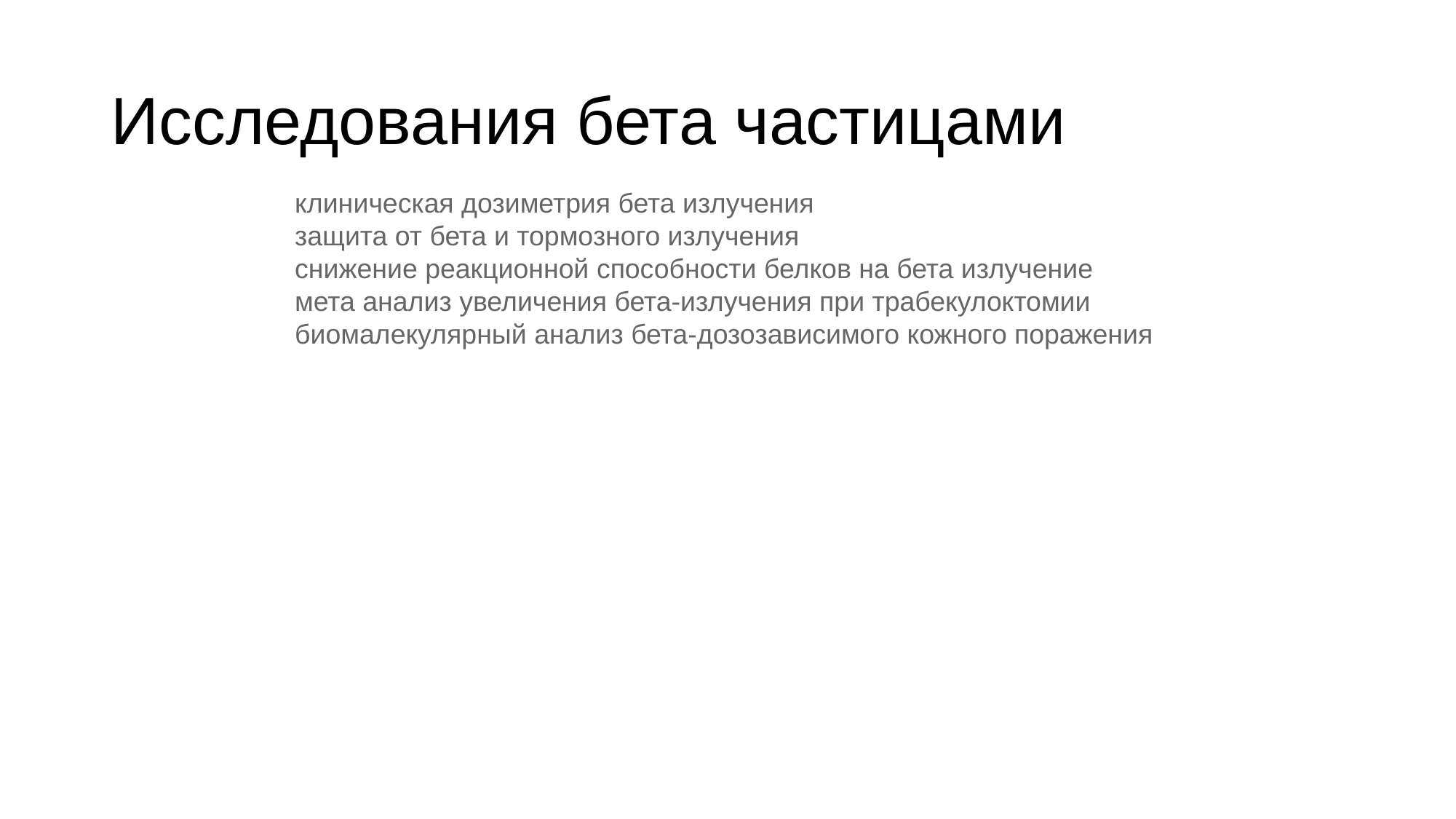

# Исследования бета частицами
клиническая дозиметрия бета излучения
защита от бета и тормозного излучения
снижение реакционной способности белков на бета излучение
мета анализ увеличения бета-излучения при трабекулоктомии
биомалекулярный анализ бета-дозозависимого кожного поражения